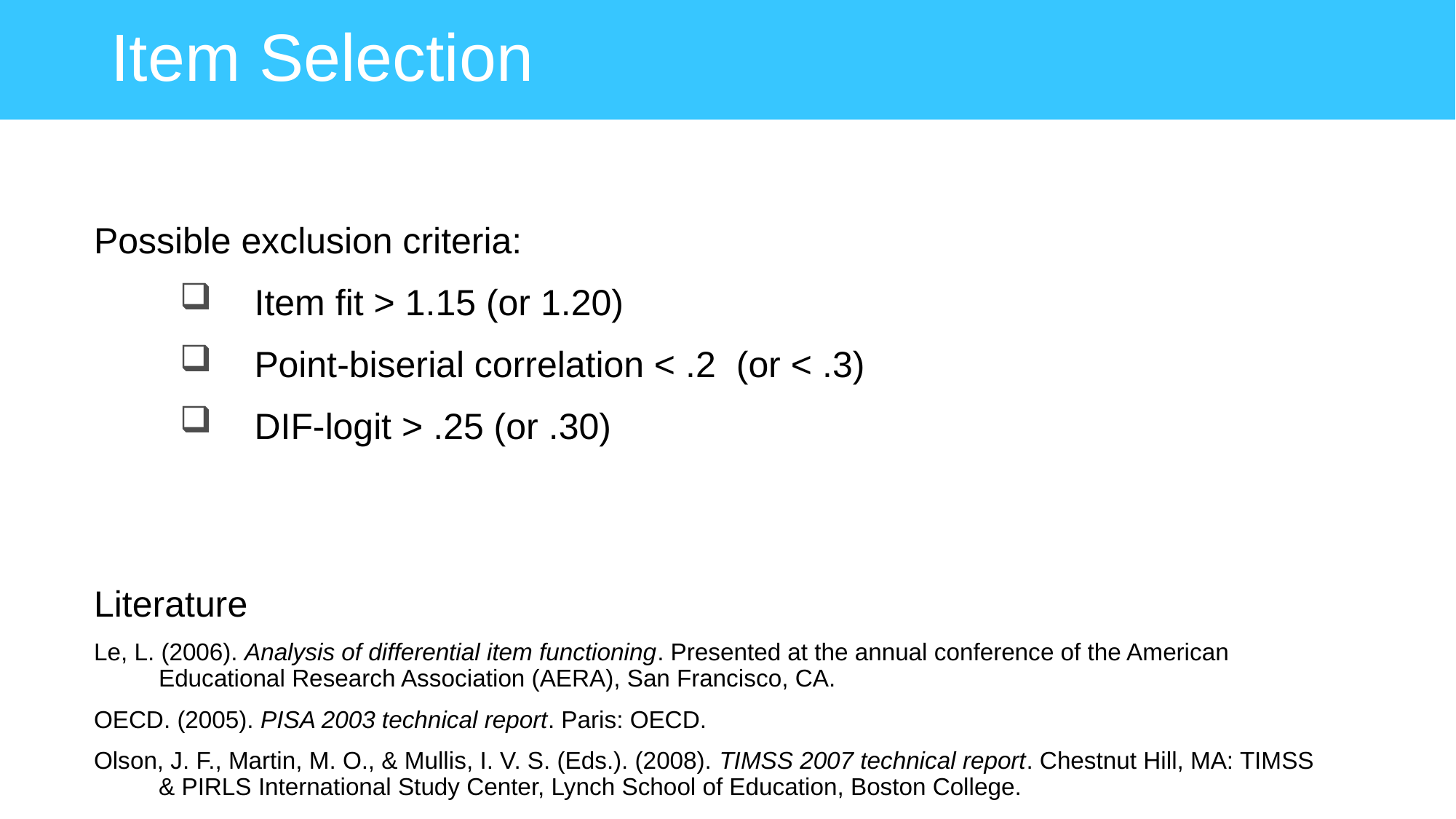

# Item Selection
Possible exclusion criteria:
Item fit > 1.15 (or 1.20)
Point-biserial correlation < .2  (or < .3)
DIF-logit > .25 (or .30)

Literature
Le, L. (2006). Analysis of differential item functioning. Presented at the annual conference of the American Educational Research Association (AERA), San Francisco, CA.
OECD. (2005). PISA 2003 technical report. Paris: OECD.
Olson, J. F., Martin, M. O., & Mullis, I. V. S. (Eds.). (2008). TIMSS 2007 technical report. Chestnut Hill, MA: TIMSS & PIRLS International Study Center, Lynch School of Education, Boston College.